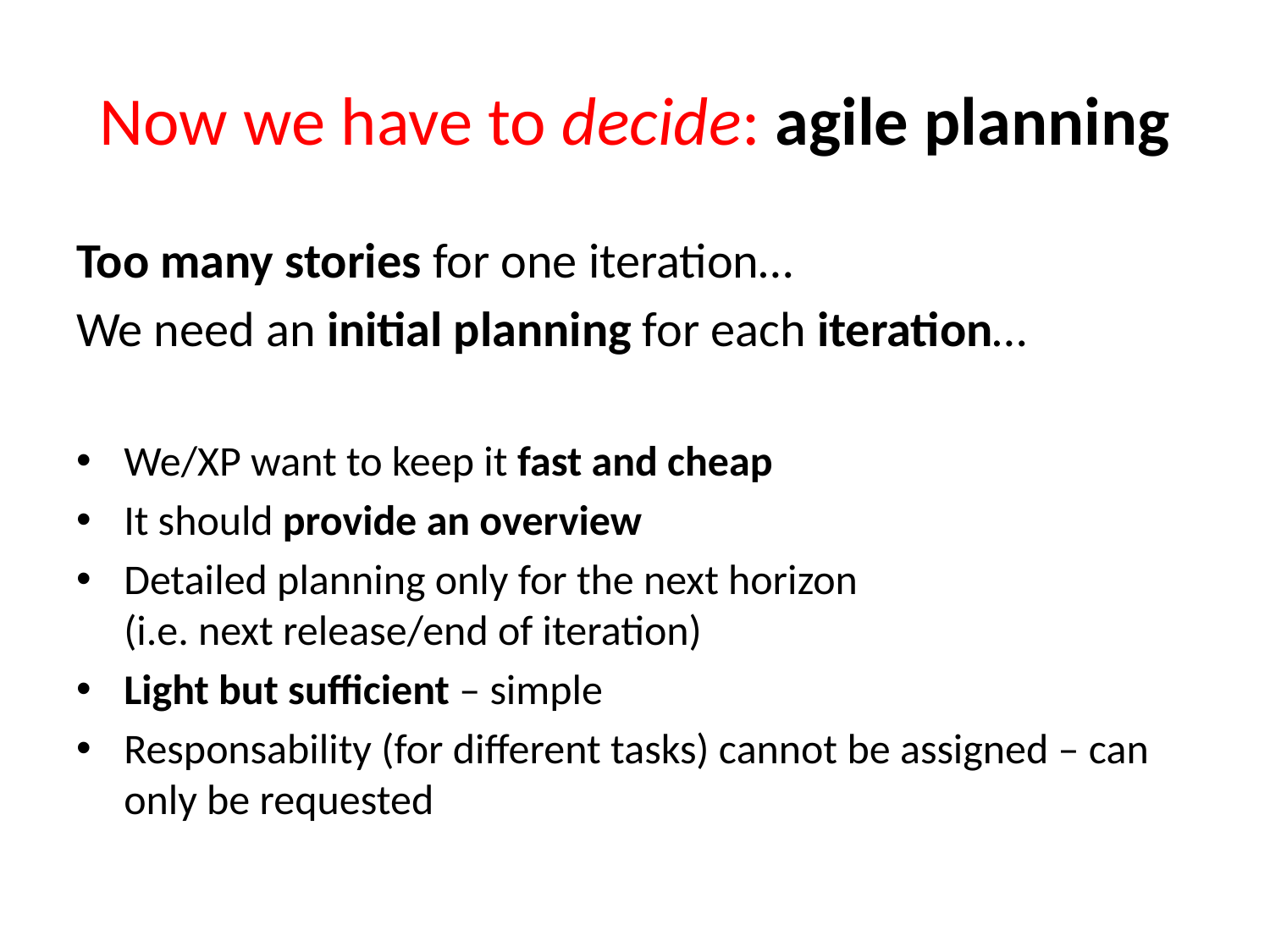

# Now we have to decide: agile planning
Too many stories for one iteration…
We need an initial planning for each iteration…

We/XP want to keep it fast and cheap
It should provide an overview
Detailed planning only for the next horizon
(i.e. next release/end of iteration)
Light but sufficient – simple
Responsability (for different tasks) cannot be assigned – can only be requested